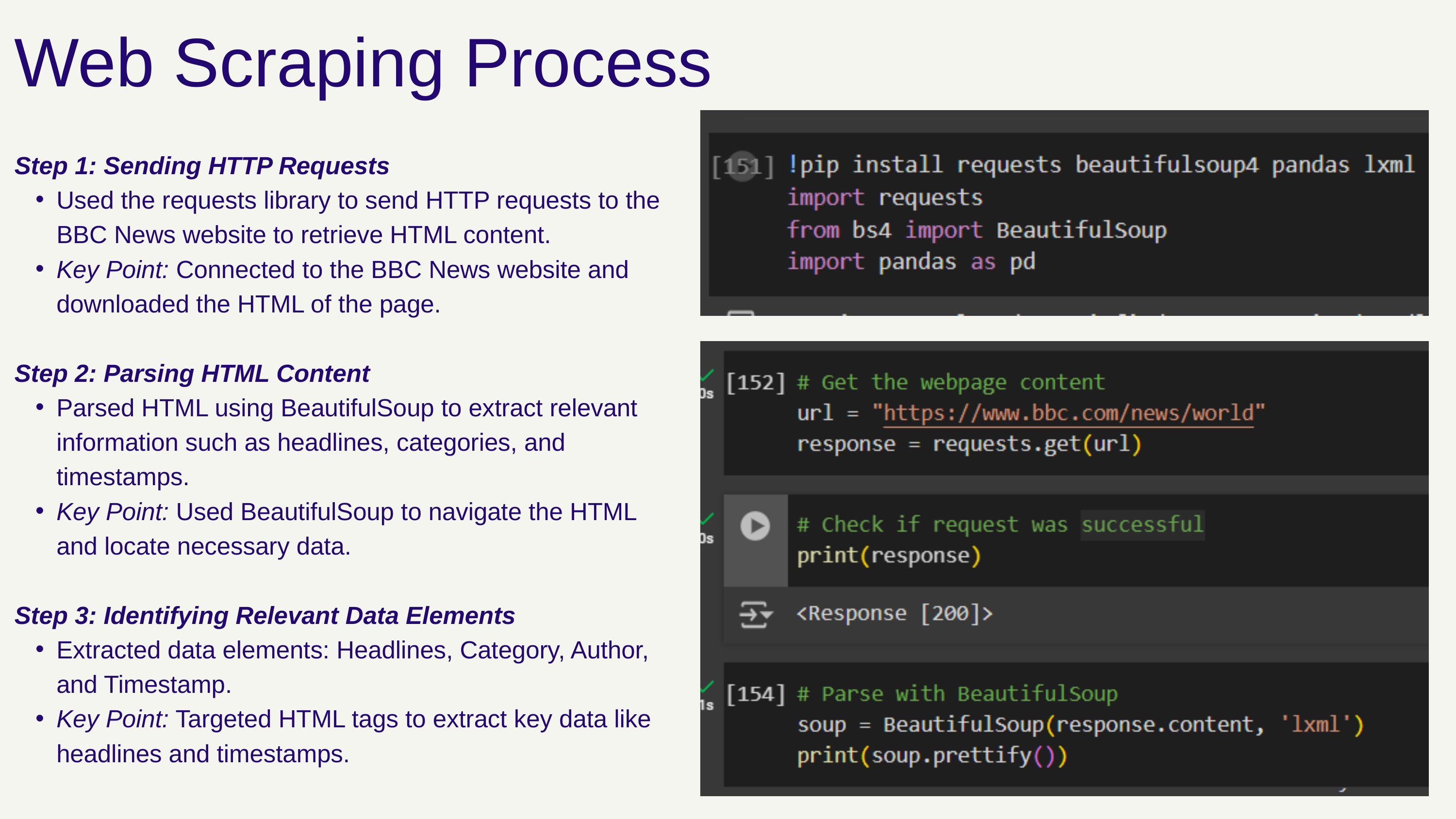

Web Scraping Process

Step 1: Sending HTTP Requests
Used the requests library to send HTTP requests to the BBC News website to retrieve HTML content.
Key Point: Connected to the BBC News website and downloaded the HTML of the page.

Step 2: Parsing HTML Content
Parsed HTML using BeautifulSoup to extract relevant information such as headlines, categories, and timestamps.
Key Point: Used BeautifulSoup to navigate the HTML and locate necessary data.

Step 3: Identifying Relevant Data Elements
Extracted data elements: Headlines, Category, Author, and Timestamp.
Key Point: Targeted HTML tags to extract key data like headlines and timestamps.